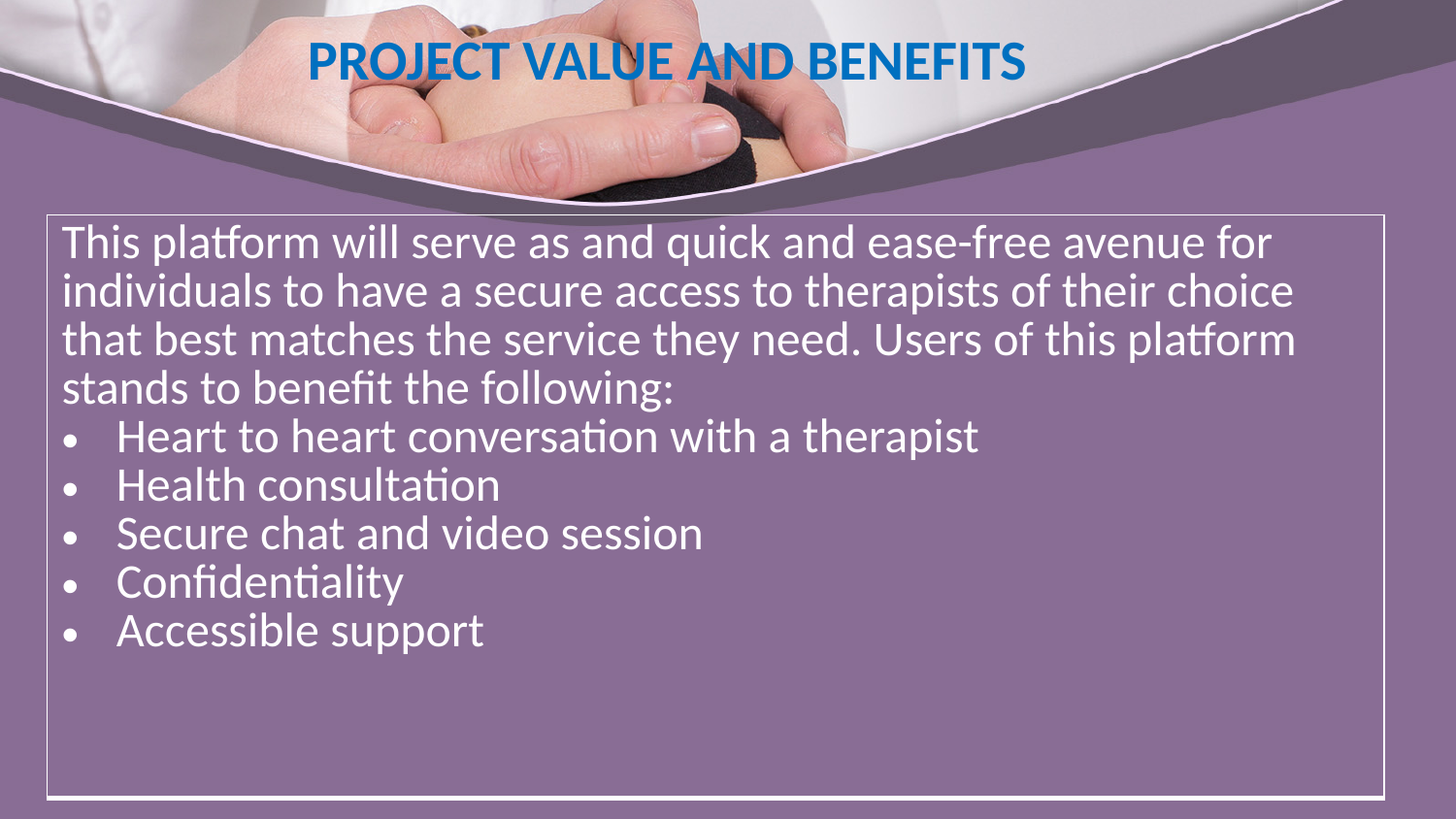

# PROJECT VALUE AND BENEFITS
| This platform will serve as and quick and ease-free avenue for individuals to have a secure access to therapists of their choice that best matches the service they need. Users of this platform stands to benefit the following: Heart to heart conversation with a therapist Health consultation Secure chat and video session Confidentiality Accessible support |
| --- |